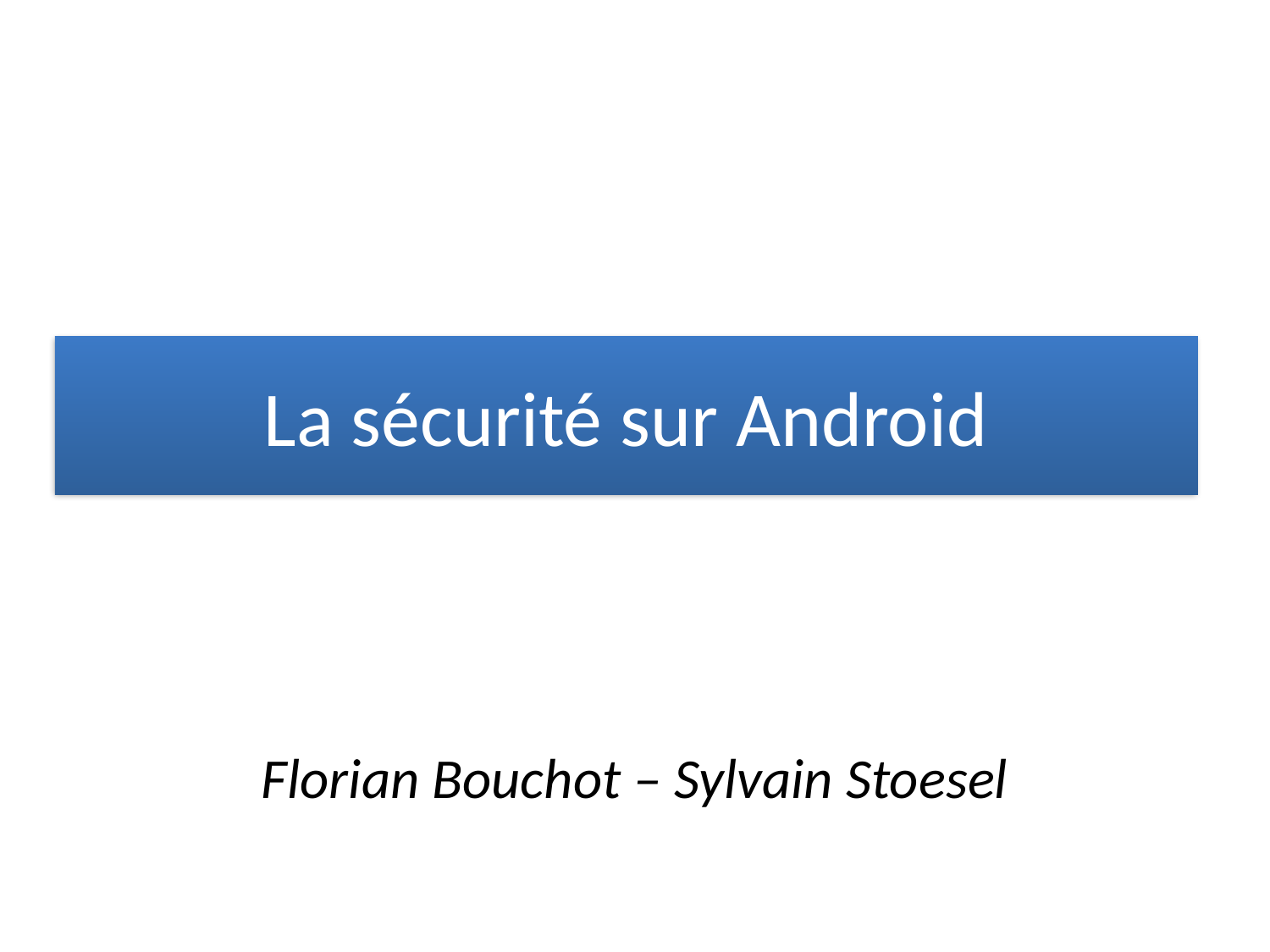

# La sécurité sur Android
Florian Bouchot – Sylvain Stoesel